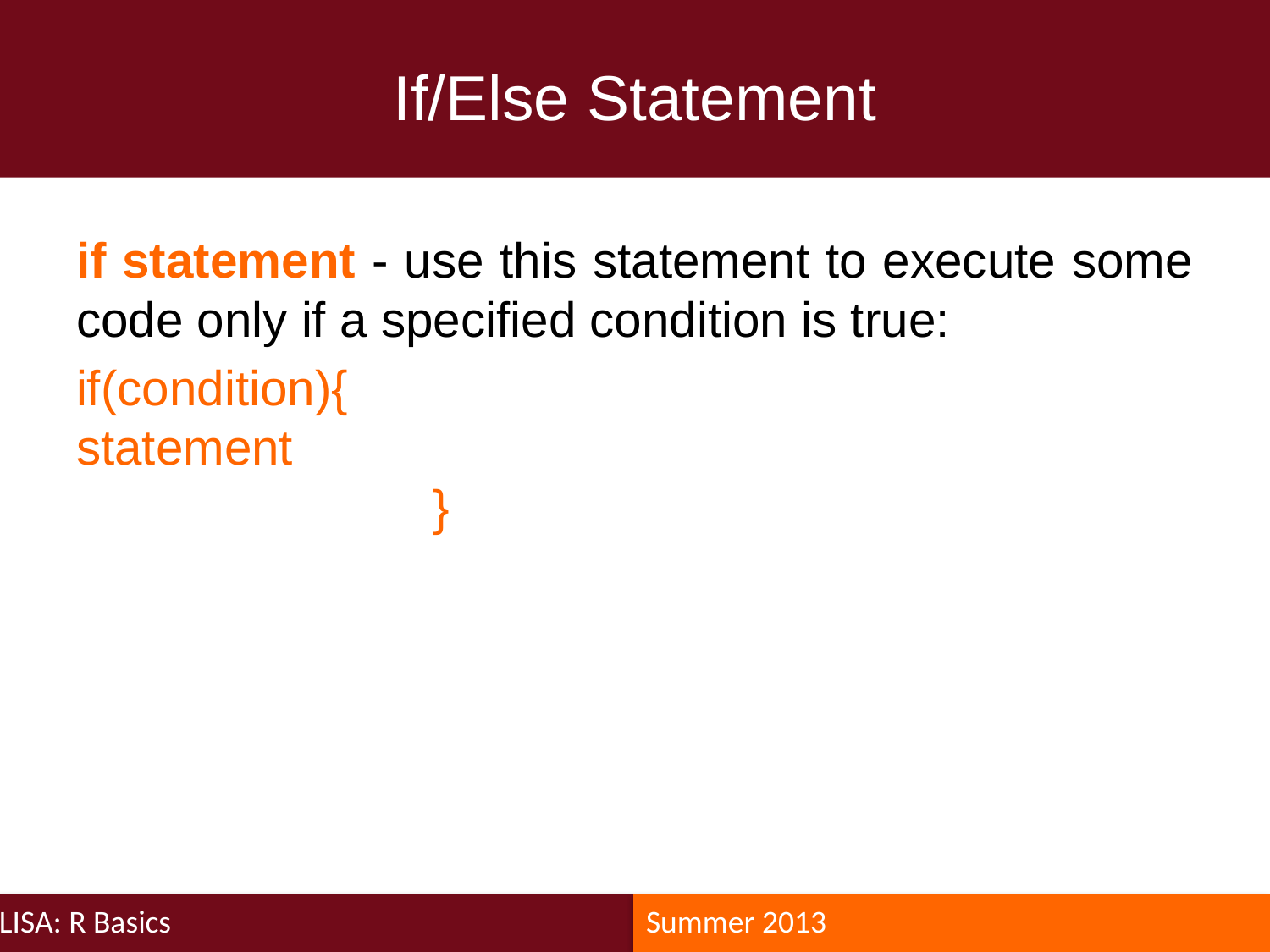

If/Else Statement

if statement - use this statement to execute some code only if a specified condition is true:
if(condition){
statement
                          }

LISA: R Basics
Summer 2013